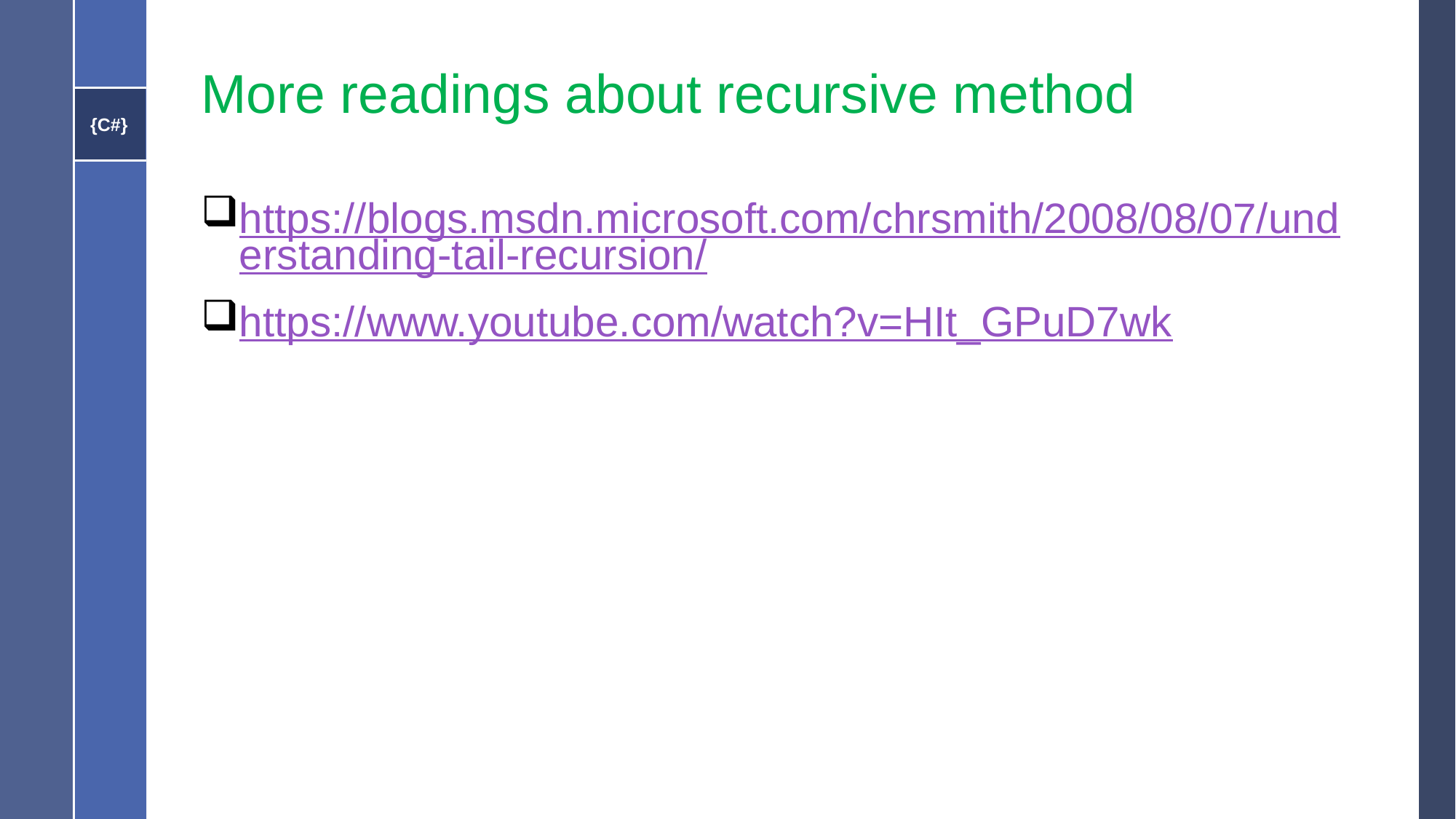

# More readings about recursive method
https://blogs.msdn.microsoft.com/chrsmith/2008/08/07/understanding-tail-recursion/
https://www.youtube.com/watch?v=HIt_GPuD7wk